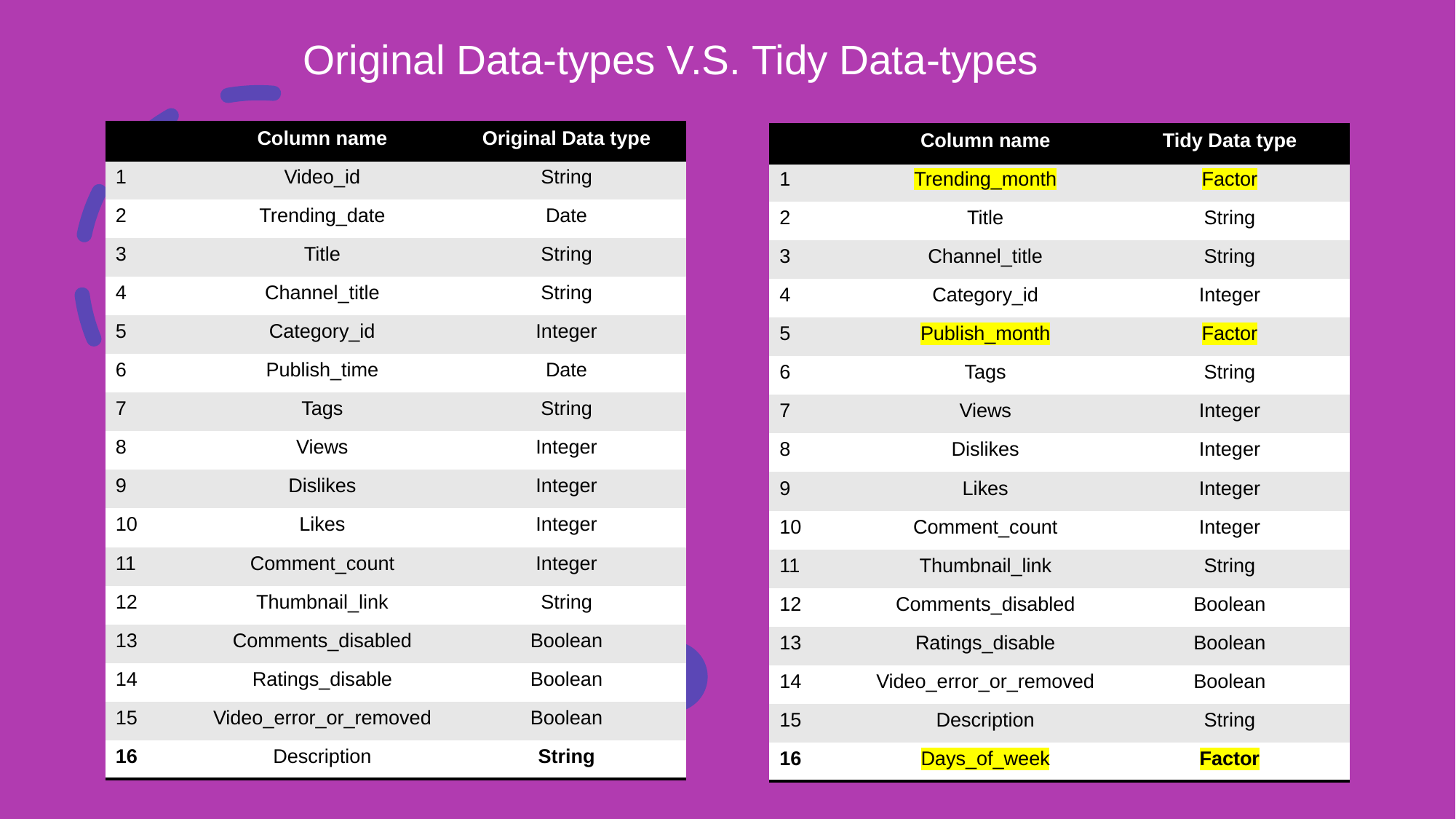

# Original Data-types V.S. Tidy Data-types

|  | Column name | Original Data type |
| --- | --- | --- |
| 1 | Video\_id | String |
| 2 | Trending\_date | Date |
| 3 | Title | String |
| 4 | Channel\_title | String |
| 5 | Category\_id | Integer |
| 6 | Publish\_time | Date |
| 7 | Tags | String |
| 8 | Views | Integer |
| 9 | Dislikes | Integer |
| 10 | Likes | Integer |
| 11 | Comment\_count | Integer |
| 12 | Thumbnail\_link | String |
| 13 | Comments\_disabled | Boolean |
| 14 | Ratings\_disable | Boolean |
| 15 | Video\_error\_or\_removed | Boolean |
| 16 | Description | String |
|  | Column name | Tidy Data type |
| --- | --- | --- |
| 1 | Trending\_month | Factor |
| 2 | Title | String |
| 3 | Channel\_title | String |
| 4 | Category\_id | Integer |
| 5 | Publish\_month | Factor |
| 6 | Tags | String |
| 7 | Views | Integer |
| 8 | Dislikes | Integer |
| 9 | Likes | Integer |
| 10 | Comment\_count | Integer |
| 11 | Thumbnail\_link | String |
| 12 | Comments\_disabled | Boolean |
| 13 | Ratings\_disable | Boolean |
| 14 | Video\_error\_or\_removed | Boolean |
| 15 | Description | String |
| 16 | Days\_of\_week | Factor |